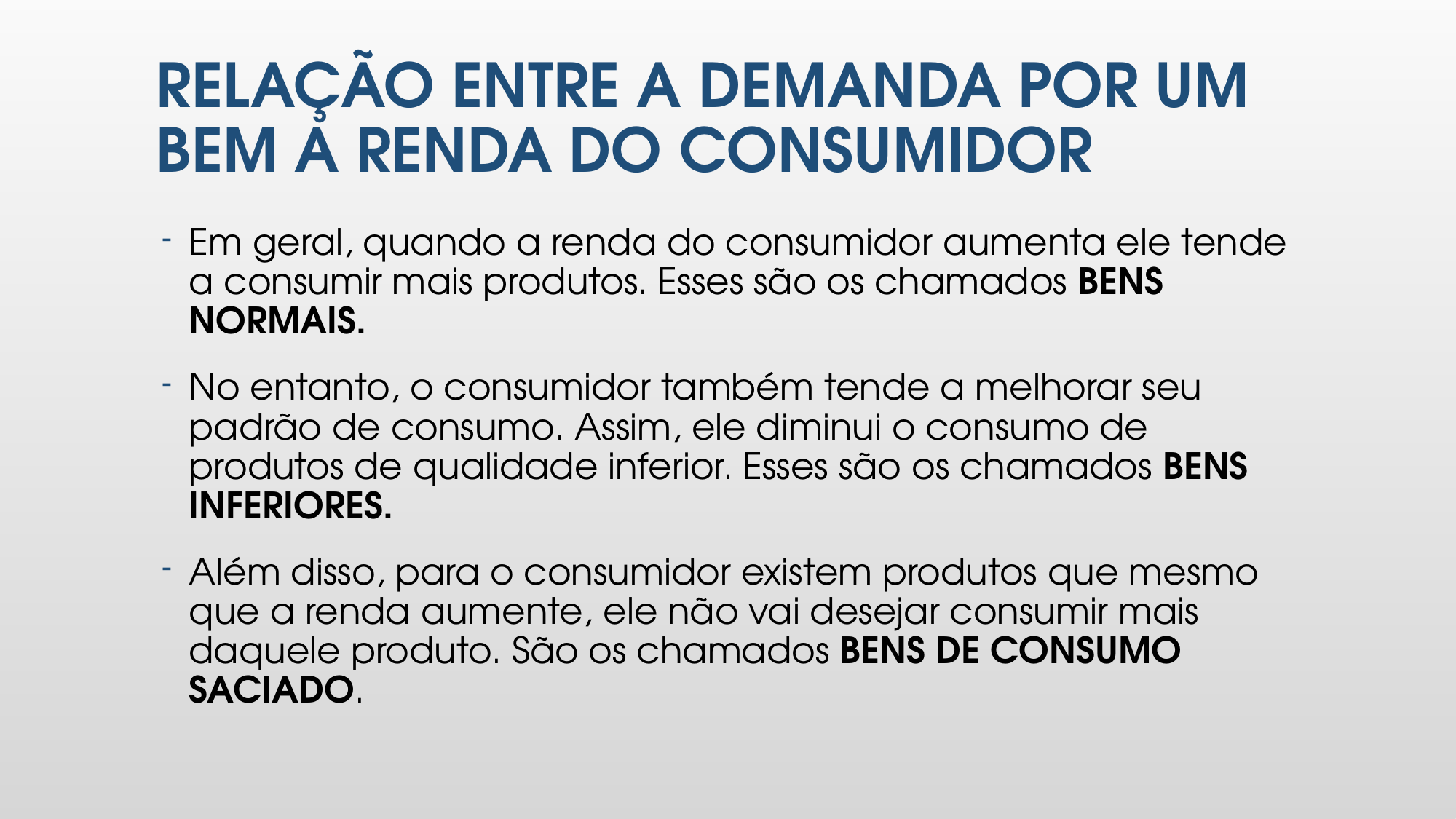

# Relação entre a Demanda por um bem a Renda do consumidor
Em geral, quando a renda do consumidor aumenta ele tende a consumir mais produtos. Esses são os chamados BENS NORMAIS.
No entanto, o consumidor também tende a melhorar seu padrão de consumo. Assim, ele diminui o consumo de produtos de qualidade inferior. Esses são os chamados BENS INFERIORES.
Além disso, para o consumidor existem produtos que mesmo que a renda aumente, ele não vai desejar consumir mais daquele produto. São os chamados BENS DE CONSUMO SACIADO.